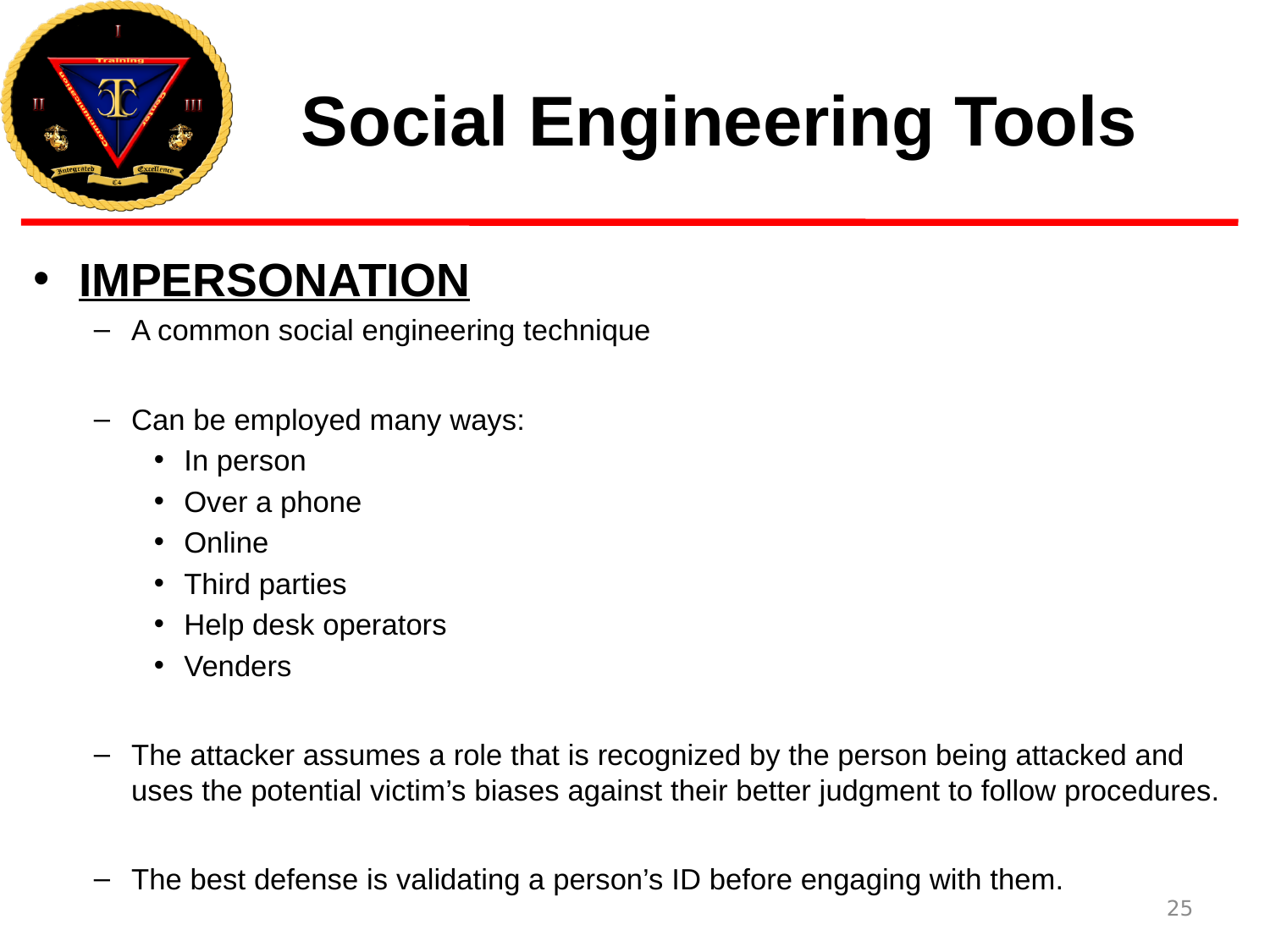

# Social Engineering Tools
IMPERSONATION
A common social engineering technique

Can be employed many ways:
In person
Over a phone
Online
Third parties
Help desk operators
Venders

The attacker assumes a role that is recognized by the person being attacked and uses the potential victim’s biases against their better judgment to follow procedures.

The best defense is validating a person’s ID before engaging with them.

25